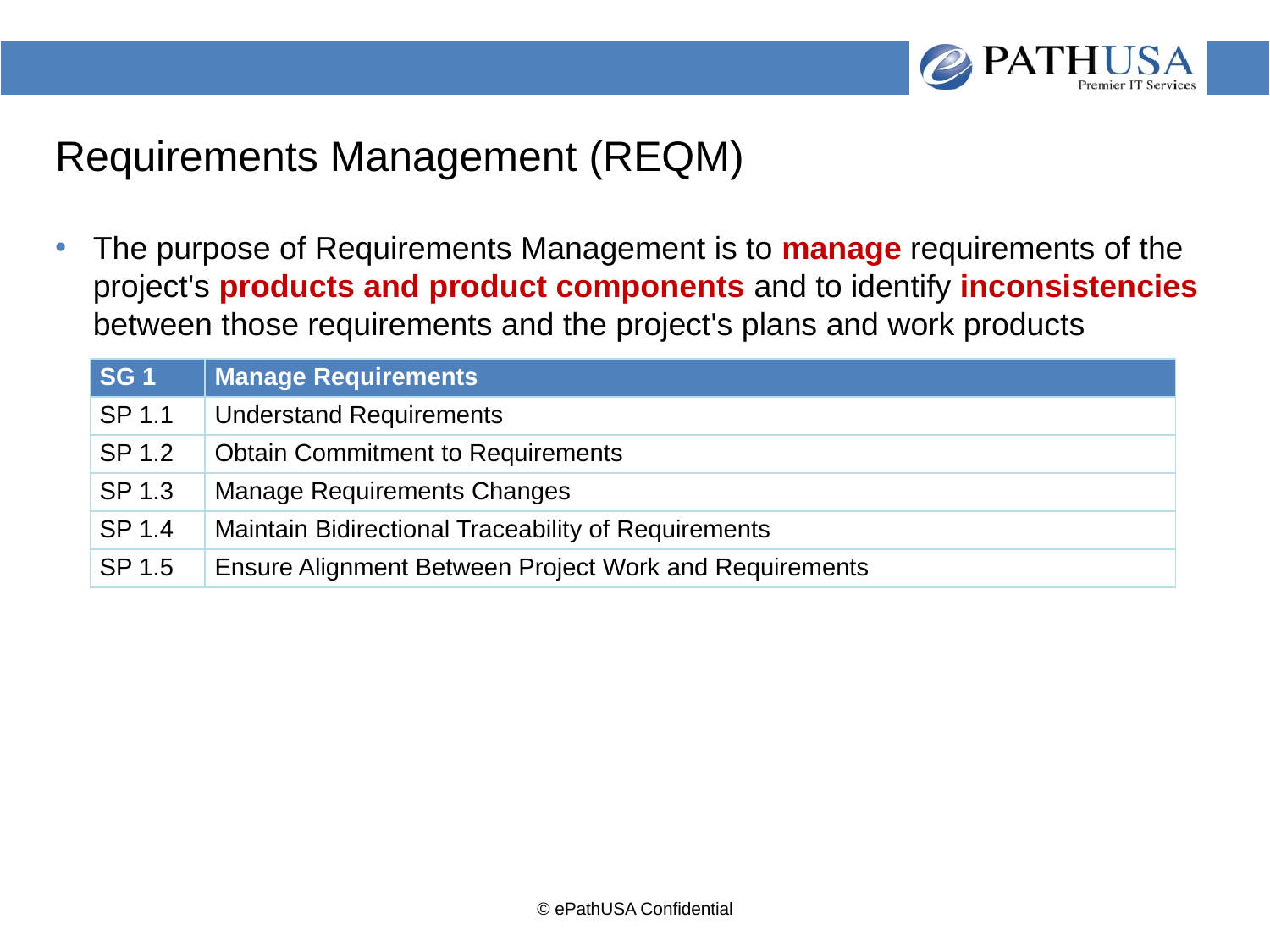

# Requirements Management (REQM)
The purpose of Requirements Management is to manage requirements of the project's products and product components and to identify inconsistencies between those requirements and the project's plans and work products

| SG 1 | Manage Requirements |
| --- | --- |
| SP 1.1 | Understand Requirements |
| SP 1.2 | Obtain Commitment to Requirements |
| SP 1.3 | Manage Requirements Changes |
| SP 1.4 | Maintain Bidirectional Traceability of Requirements |
| SP 1.5 | Ensure Alignment Between Project Work and Requirements |
© ePathUSA Confidential